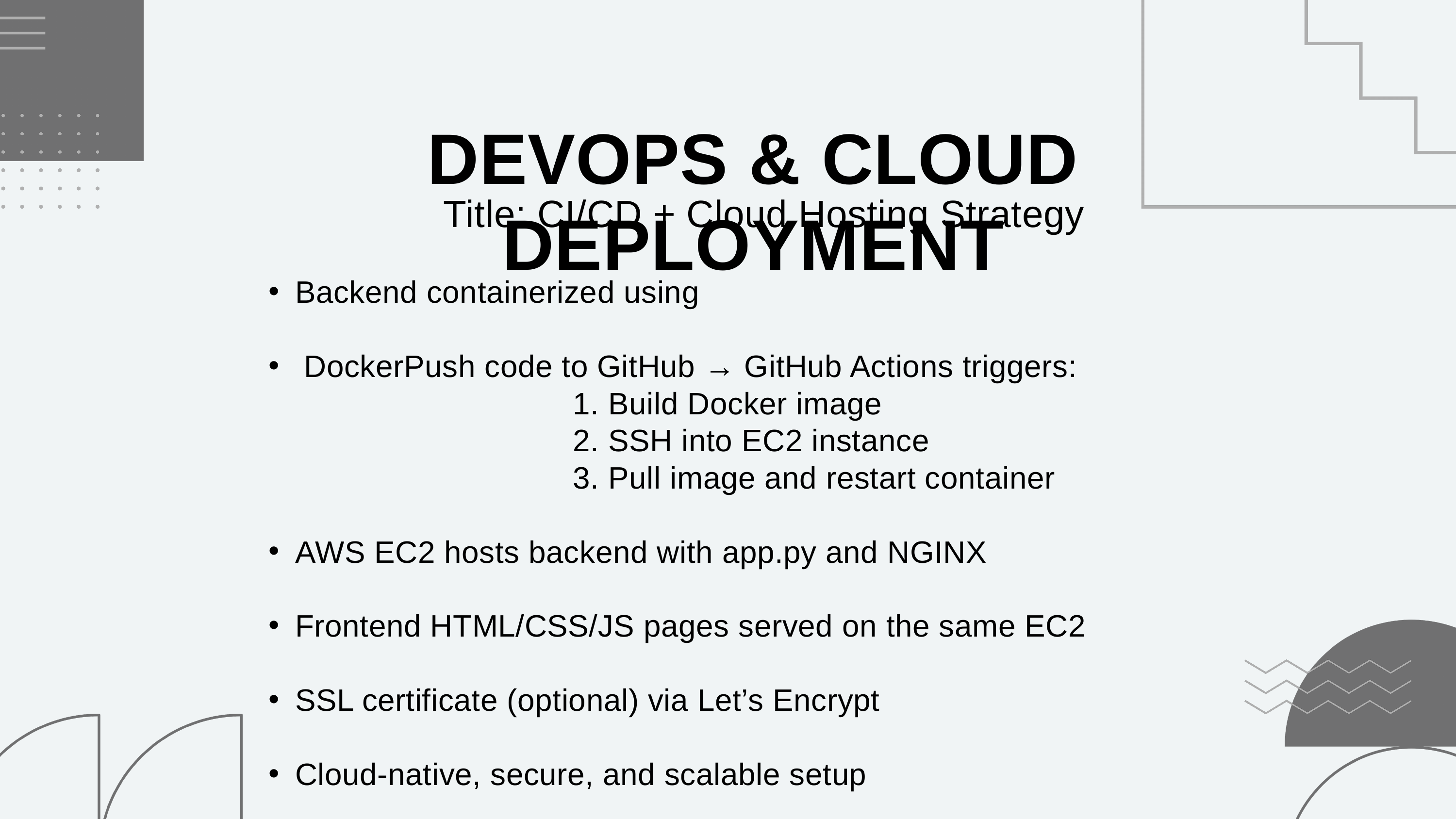

DEVOPS & CLOUD DEPLOYMENT

Title: CI/CD + Cloud Hosting Strategy
Backend containerized using

 DockerPush code to GitHub → GitHub Actions triggers:
                                     1. Build Docker image
                                     2. SSH into EC2 instance
                                     3. Pull image and restart container

AWS EC2 hosts backend with app.py and NGINX

Frontend HTML/CSS/JS pages served on the same EC2

SSL certificate (optional) via Let’s Encrypt

Cloud-native, secure, and scalable setup